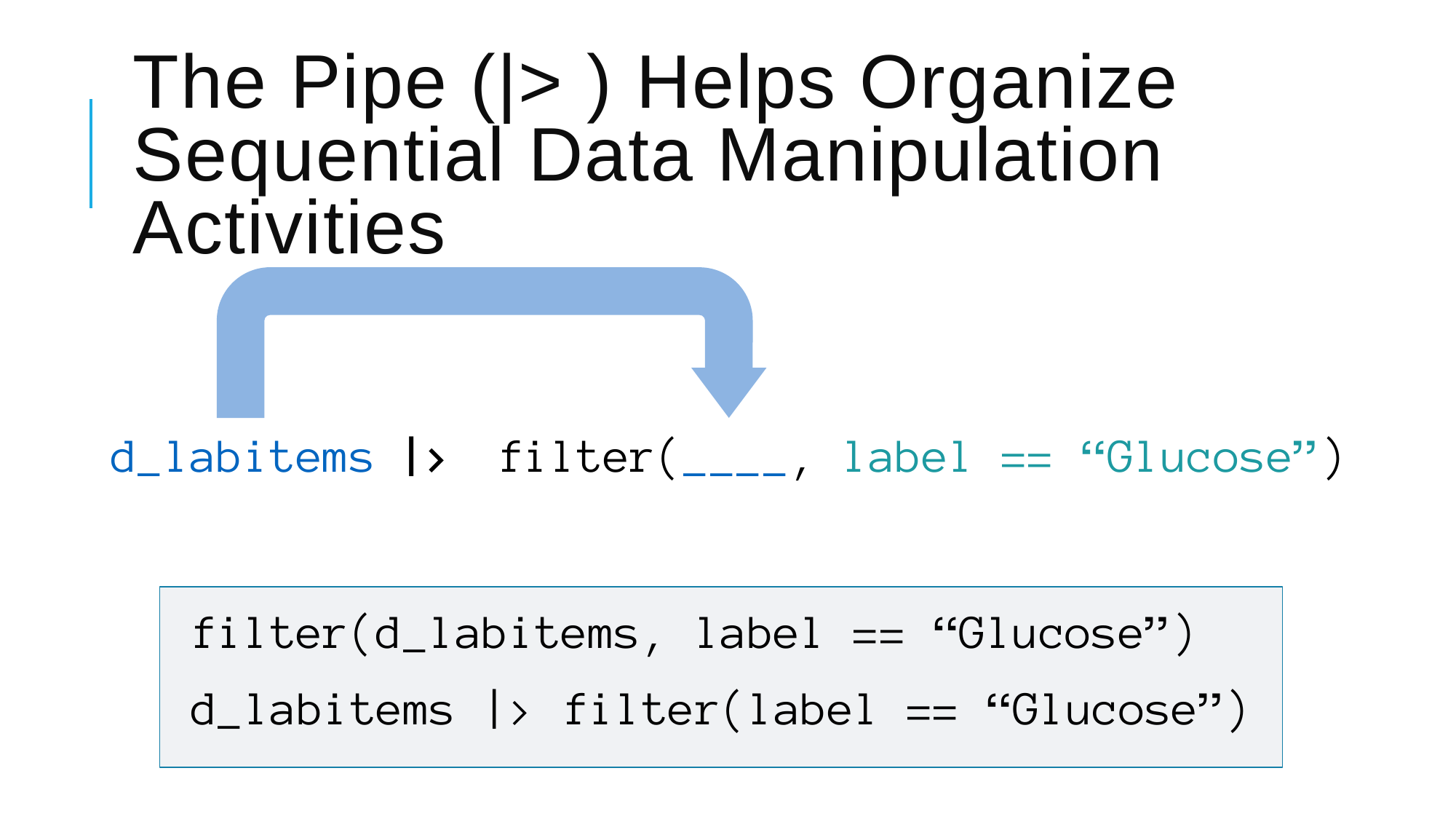

# The Pipe (|> ) Helps Organize Sequential Data Manipulation Activities

d_labitems
|>
filter(____, label == “Glucose”)

filter(d_labitems, label == “Glucose”)
d_labitems |> filter(label == “Glucose”)